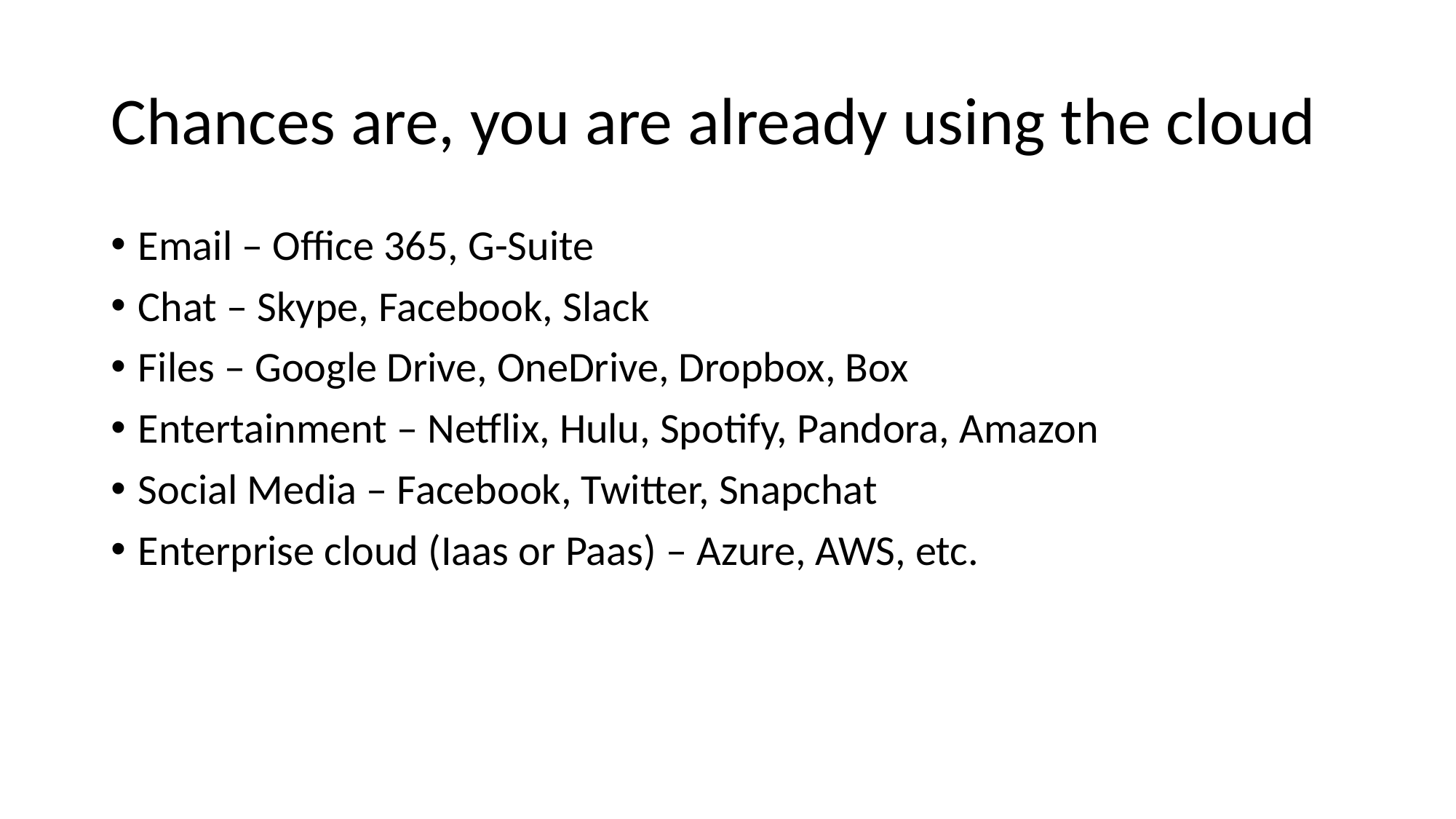

# Chances are, you are already using the cloud
Email – Office 365, G-Suite
Chat – Skype, Facebook, Slack
Files – Google Drive, OneDrive, Dropbox, Box
Entertainment – Netflix, Hulu, Spotify, Pandora, Amazon
Social Media – Facebook, Twitter, Snapchat
Enterprise cloud (Iaas or Paas) – Azure, AWS, etc.